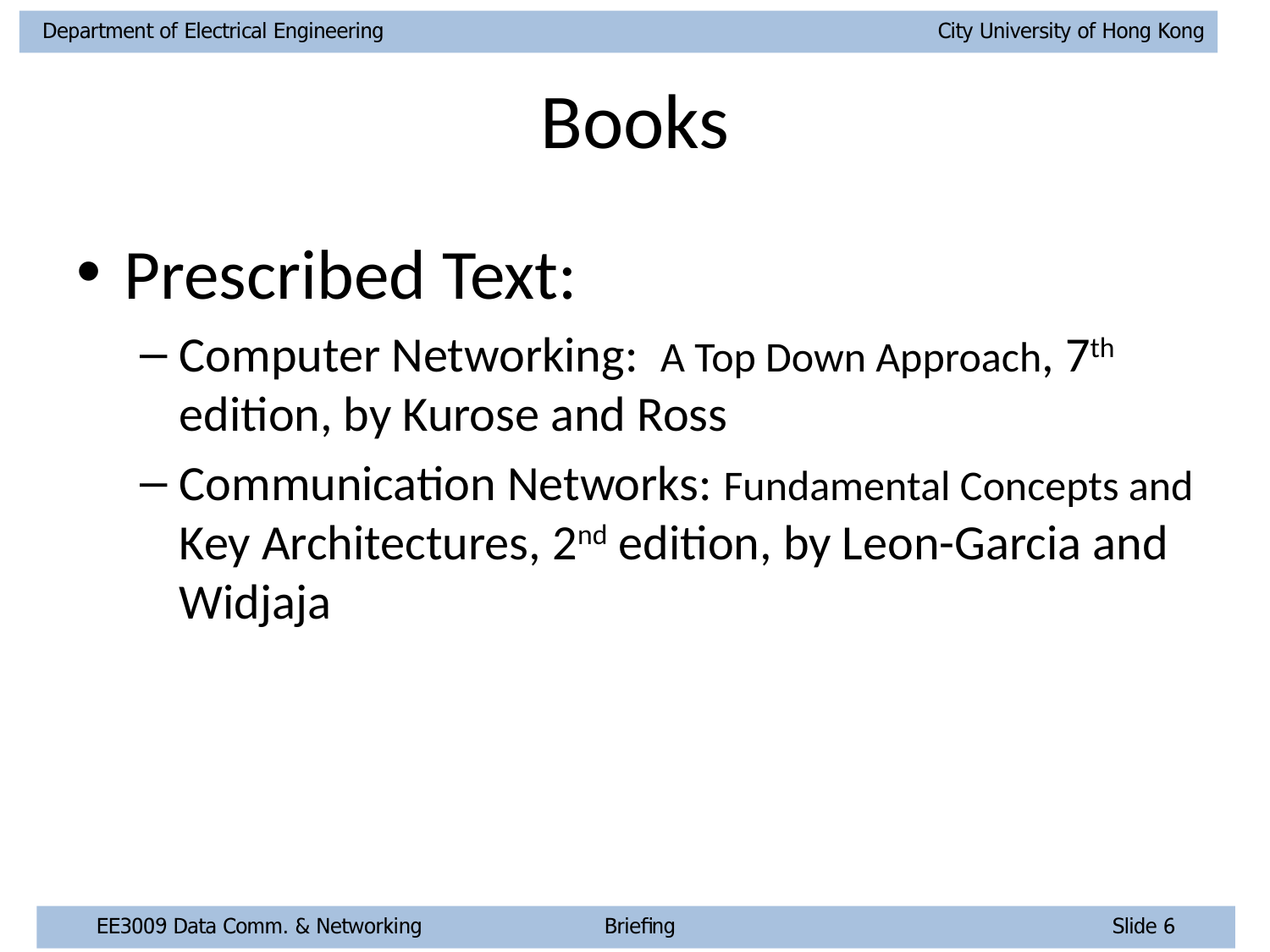

# Books
Prescribed Text:
Computer Networking:  A Top Down Approach, 7th edition, by Kurose and Ross
Communication Networks: Fundamental Concepts and Key Architectures, 2nd edition, by Leon-Garcia and Widjaja